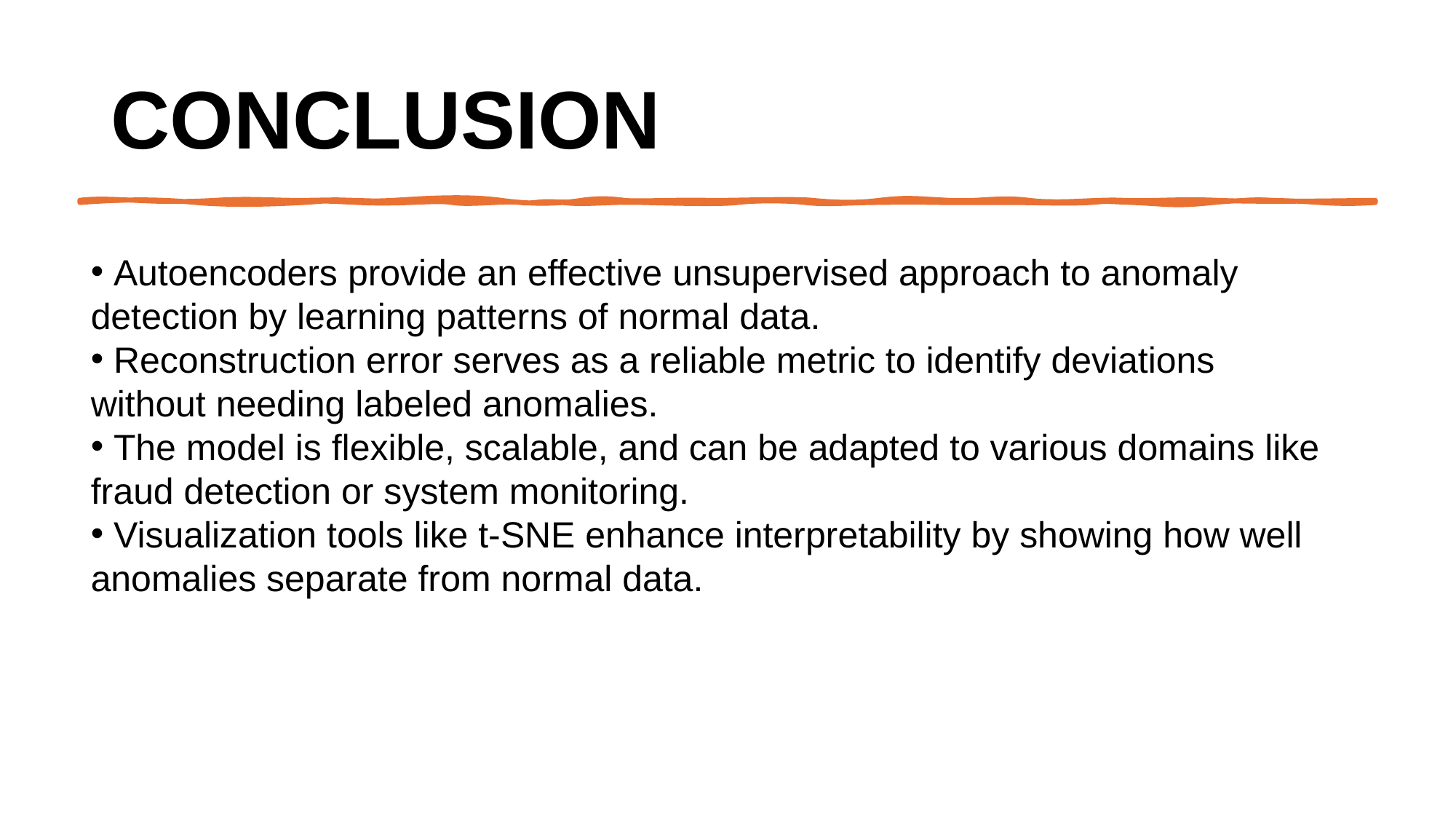

# Conclusion

 Autoencoders provide an effective unsupervised approach to anomaly detection by learning patterns of normal data.
 Reconstruction error serves as a reliable metric to identify deviations without needing labeled anomalies.
 The model is flexible, scalable, and can be adapted to various domains like fraud detection or system monitoring.
 Visualization tools like t-SNE enhance interpretability by showing how well anomalies separate from normal data.